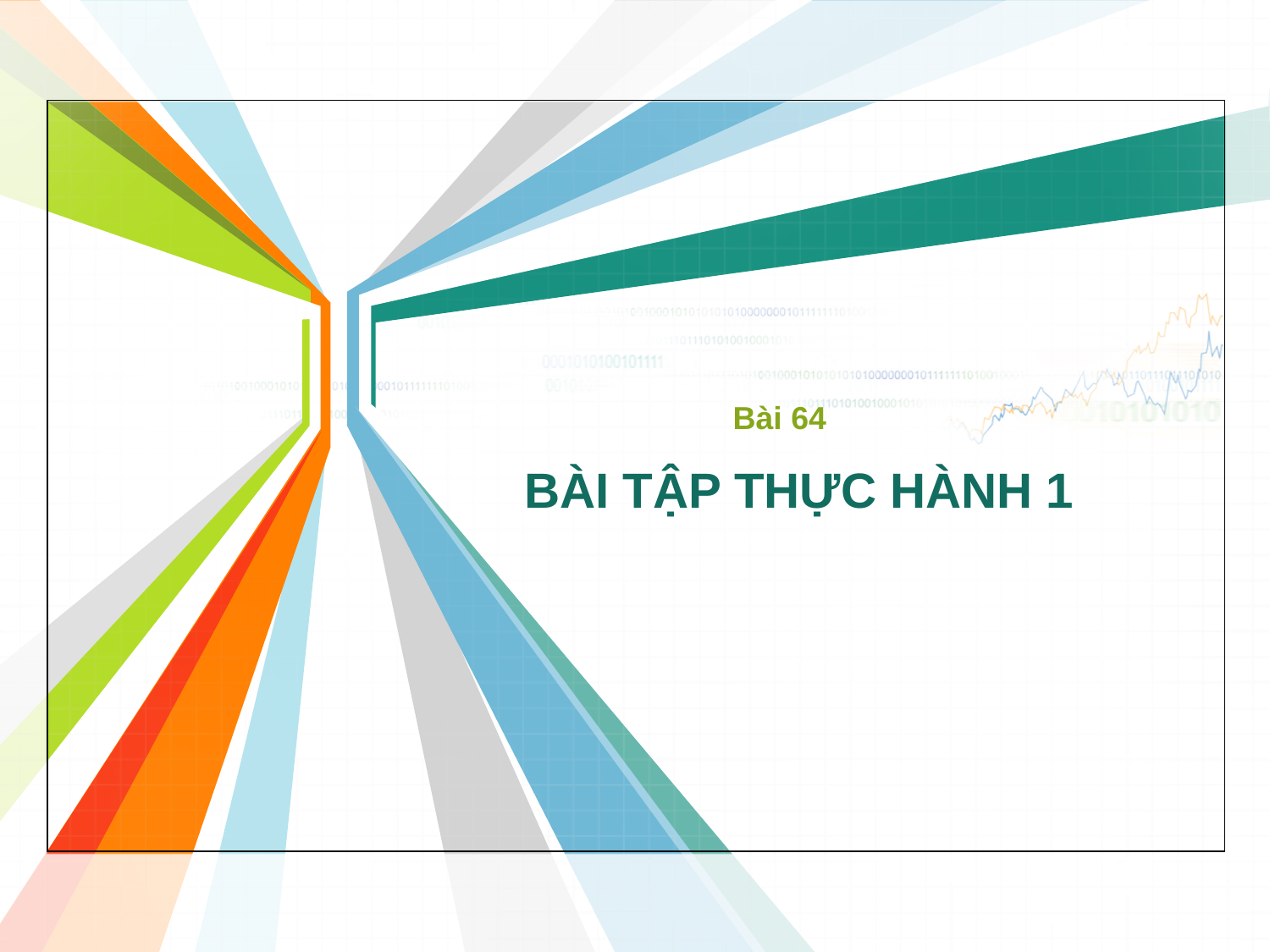

Bài 64
# BÀI TẬP THỰC HÀNH 1